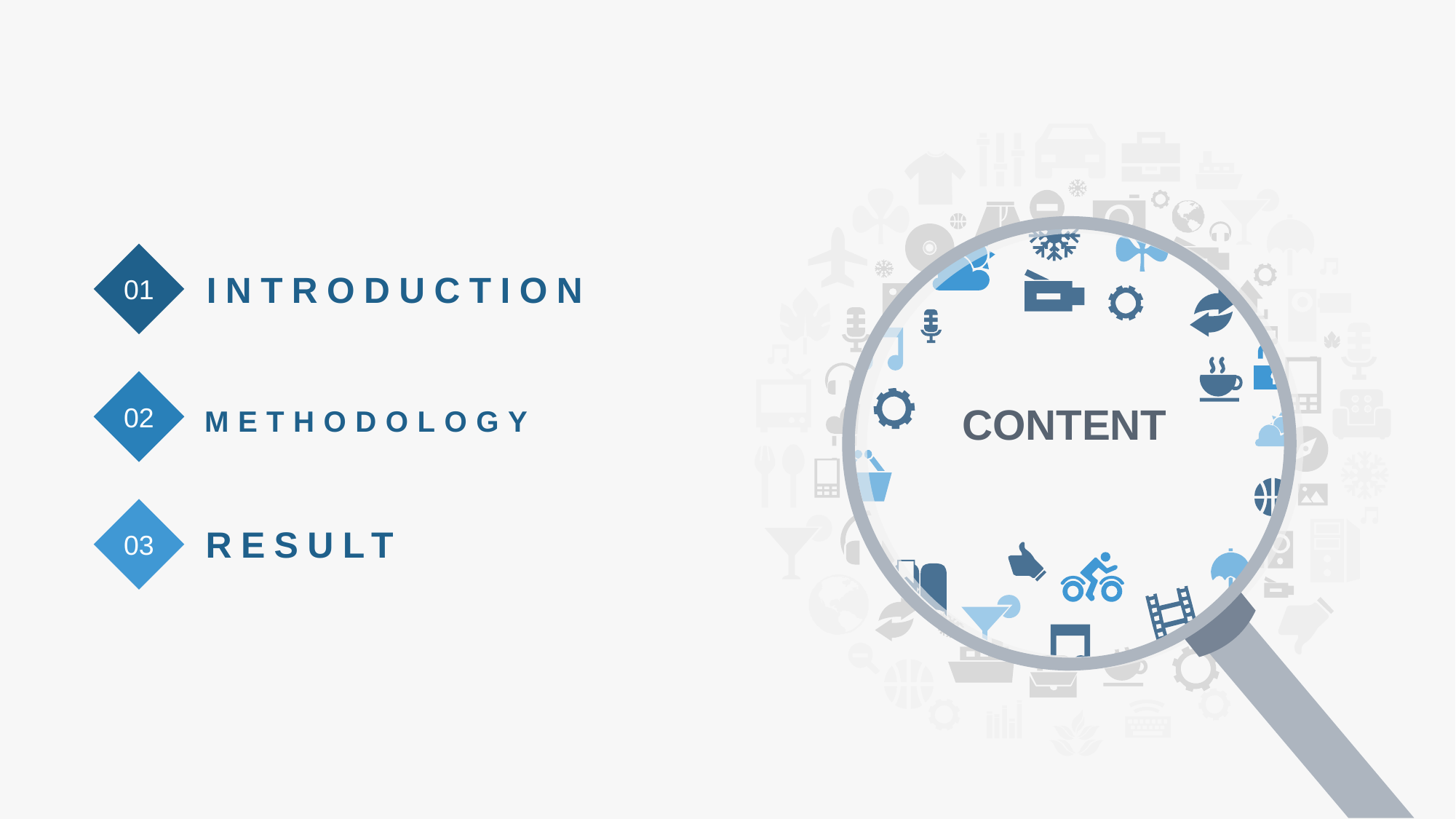

01
INTRODUCTION
02

METHODOLOGY
03
RESULT
CONTENT